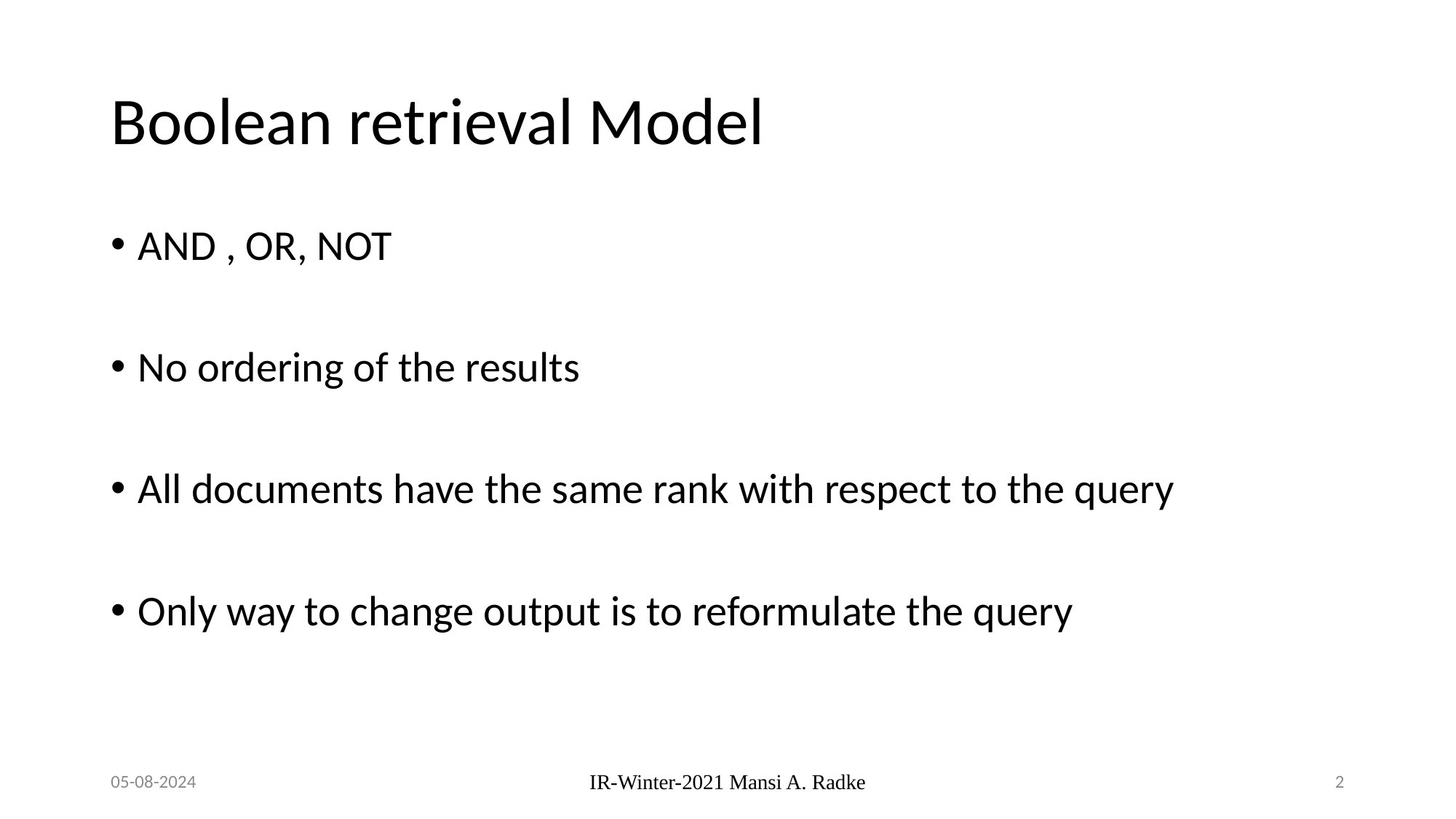

# Boolean retrieval Model
AND , OR, NOT

No ordering of the results

All documents have the same rank with respect to the query

Only way to change output is to reformulate the query
05-08-2024
IR-Winter-2021 Mansi A. Radke
2